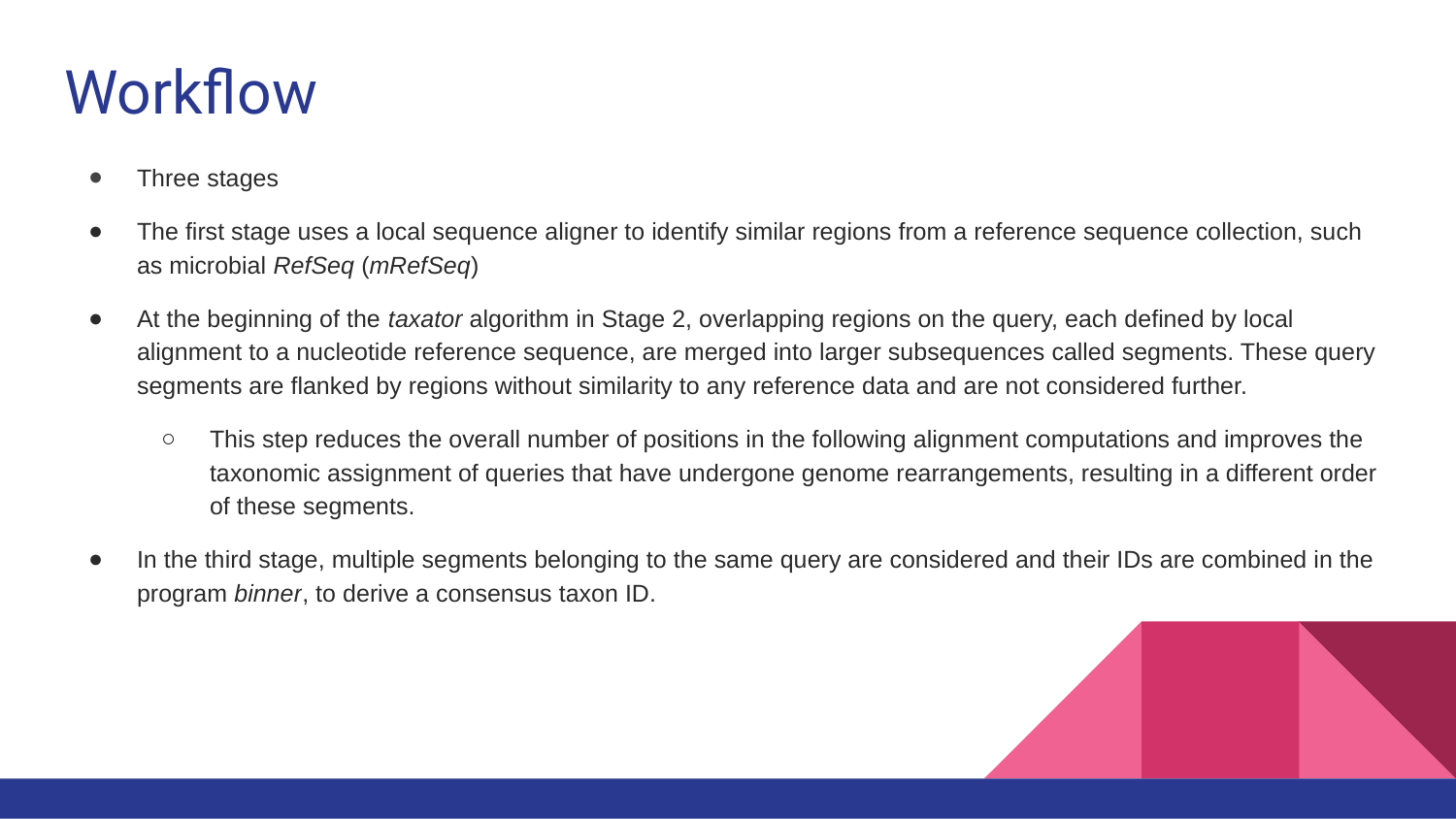

# Workflow
Three stages
The first stage uses a local sequence aligner to identify similar regions from a reference sequence collection, such as microbial RefSeq (mRefSeq)
At the beginning of the taxator algorithm in Stage 2, overlapping regions on the query, each defined by local alignment to a nucleotide reference sequence, are merged into larger subsequences called segments. These query segments are flanked by regions without similarity to any reference data and are not considered further.
This step reduces the overall number of positions in the following alignment computations and improves the taxonomic assignment of queries that have undergone genome rearrangements, resulting in a different order of these segments.
In the third stage, multiple segments belonging to the same query are considered and their IDs are combined in the program binner, to derive a consensus taxon ID.